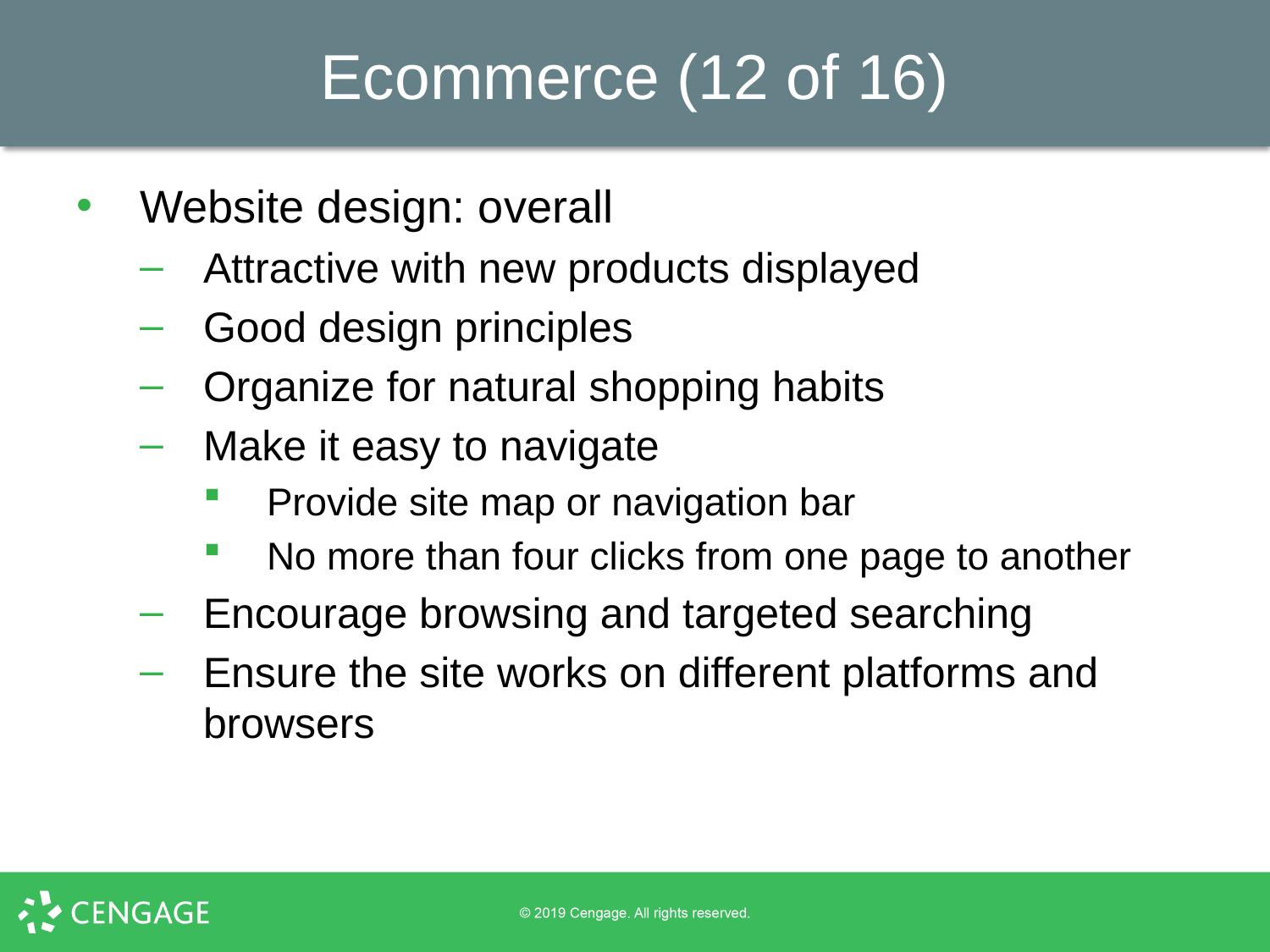

# Ecommerce (12 of 16)
Website design: overall
Attractive with new products displayed
Good design principles
Organize for natural shopping habits
Make it easy to navigate
Provide site map or navigation bar
No more than four clicks from one page to another
Encourage browsing and targeted searching
Ensure the site works on different platforms and browsers